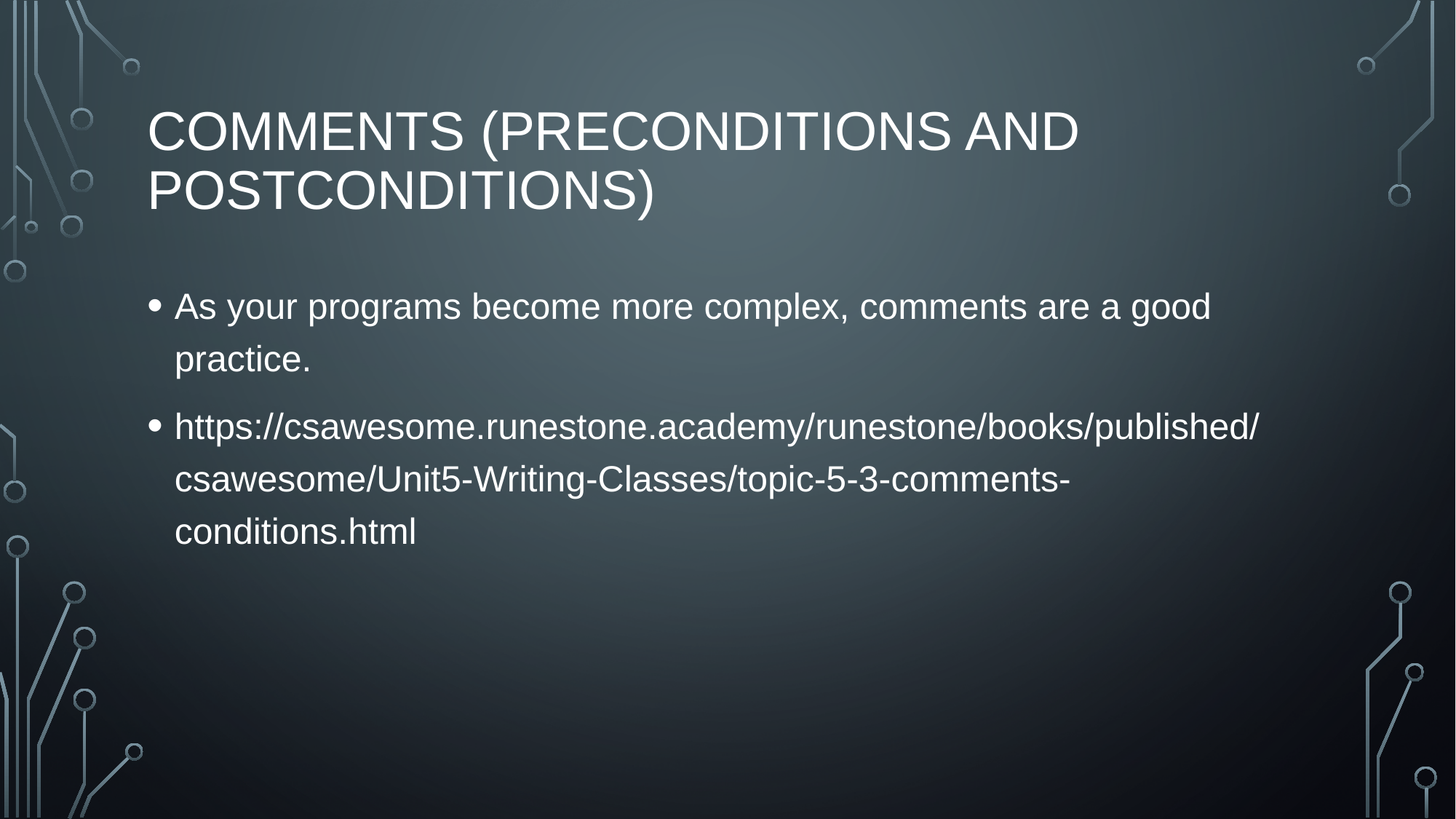

# Comments (preconditions and postconditions)
As your programs become more complex, comments are a good practice.
https://csawesome.runestone.academy/runestone/books/published/csawesome/Unit5-Writing-Classes/topic-5-3-comments-conditions.html